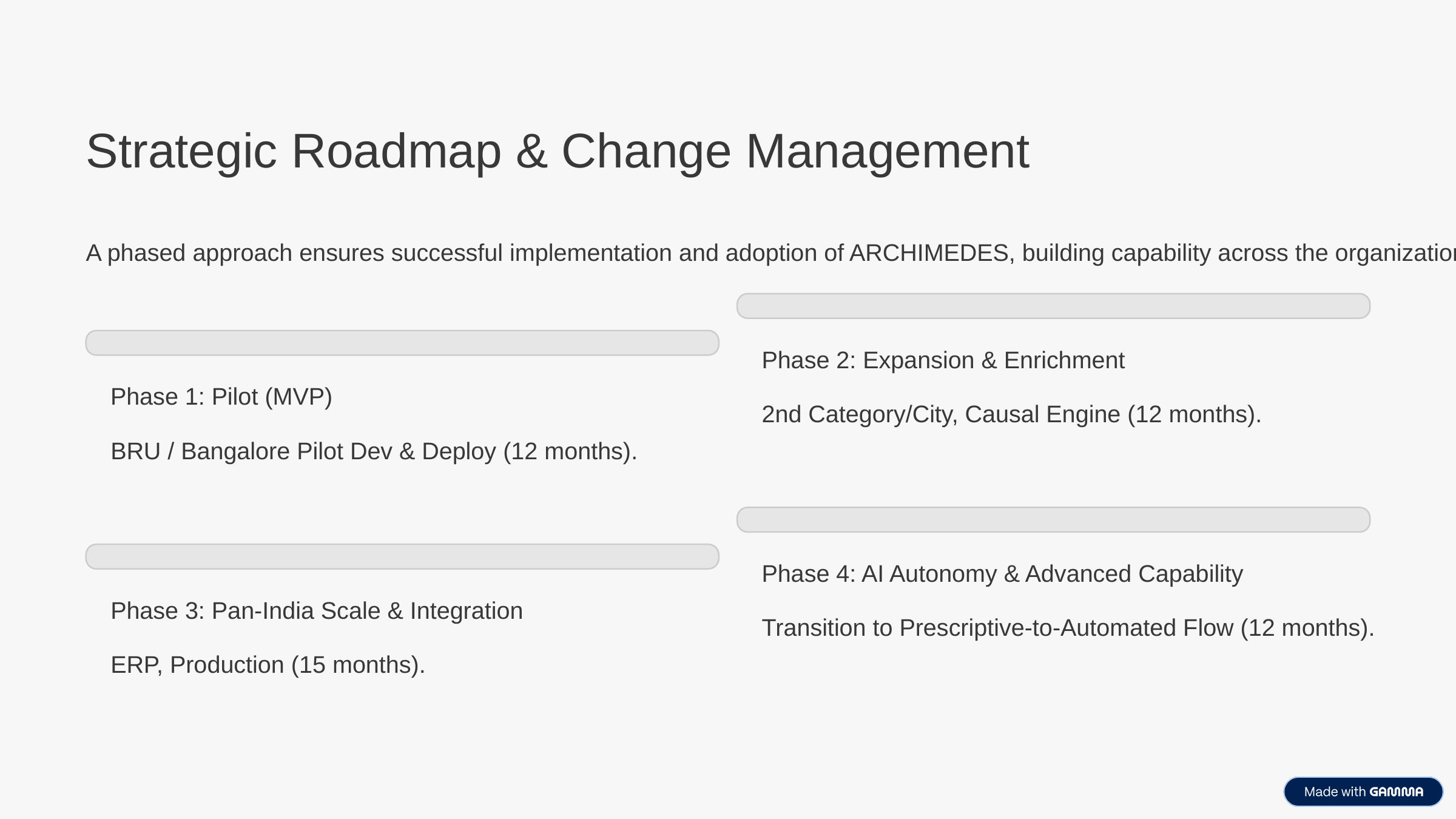

Strategic Roadmap & Change Management
A phased approach ensures successful implementation and adoption of ARCHIMEDES, building capability across the organization.

Phase 2: Expansion & Enrichment
Phase 1: Pilot (MVP)
2nd Category/City, Causal Engine (12 months).
BRU / Bangalore Pilot Dev & Deploy (12 months).

Phase 4: AI Autonomy & Advanced Capability
Phase 3: Pan-India Scale & Integration
Transition to Prescriptive-to-Automated Flow (12 months).
ERP, Production (15 months).